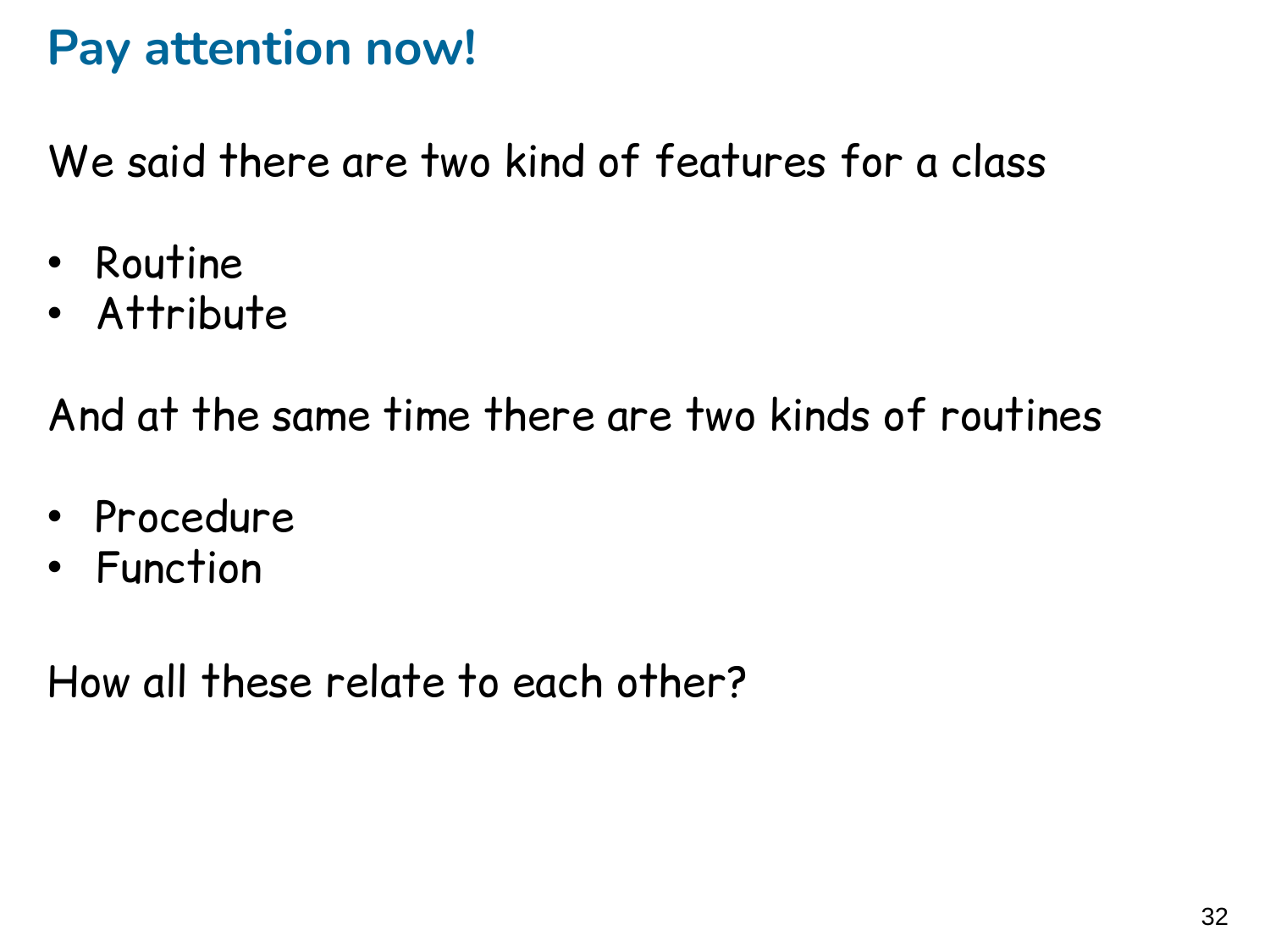

# Pay attention now!
We said there are two kind of features for a class

Routine
Attribute

And at the same time there are two kinds of routines

Procedure
Function

How all these relate to each other?

32